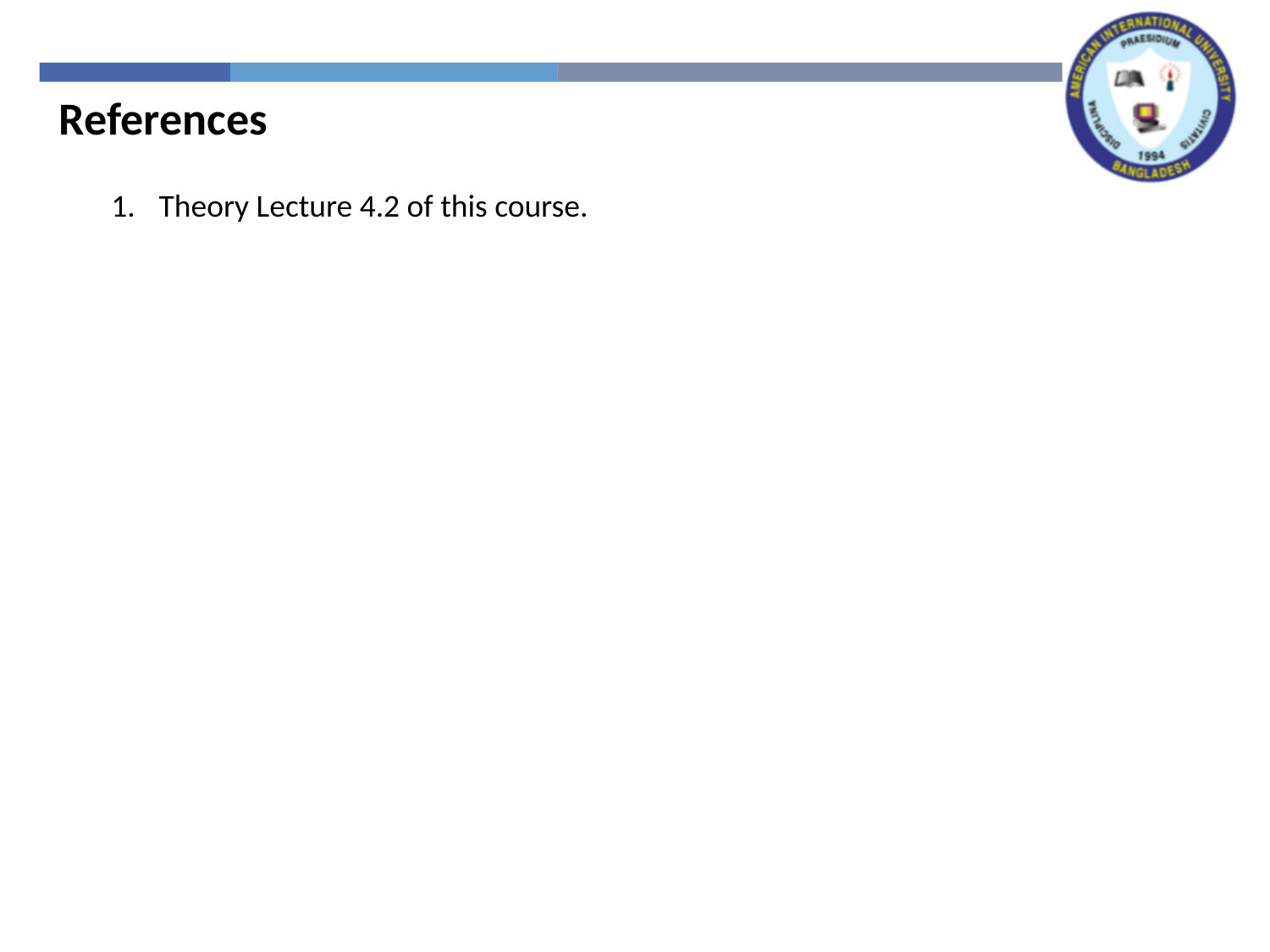

References
Theory Lecture 4.2 of this course.